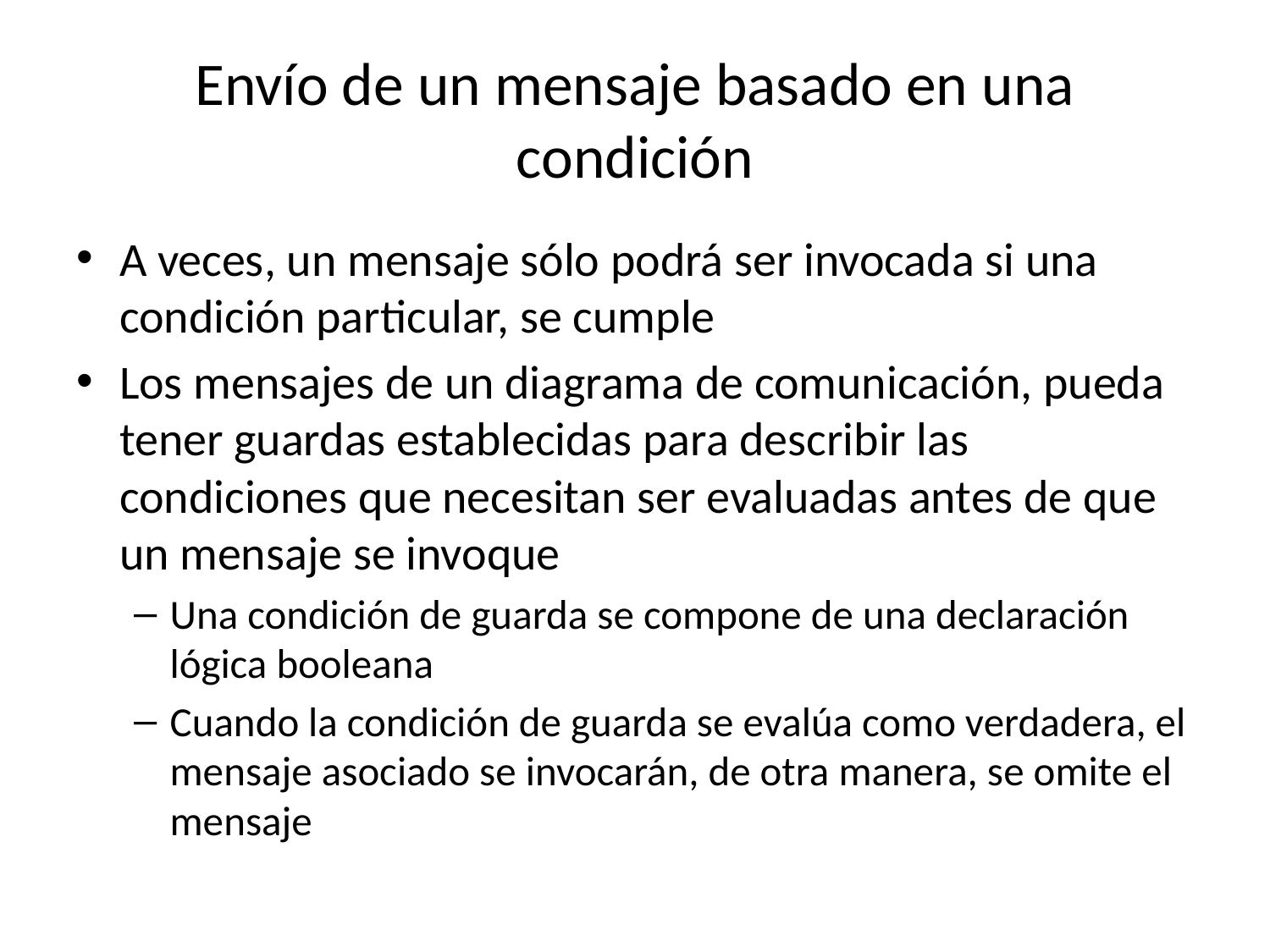

# Envío de un mensaje basado en una condición
A veces, un mensaje sólo podrá ser invocada si una condición particular, se cumple
Los mensajes de un diagrama de comunicación, pueda tener guardas establecidas para describir las condiciones que necesitan ser evaluadas antes de que un mensaje se invoque
Una condición de guarda se compone de una declaración lógica booleana
Cuando la condición de guarda se evalúa como verdadera, el mensaje asociado se invocarán, de otra manera, se omite el mensaje